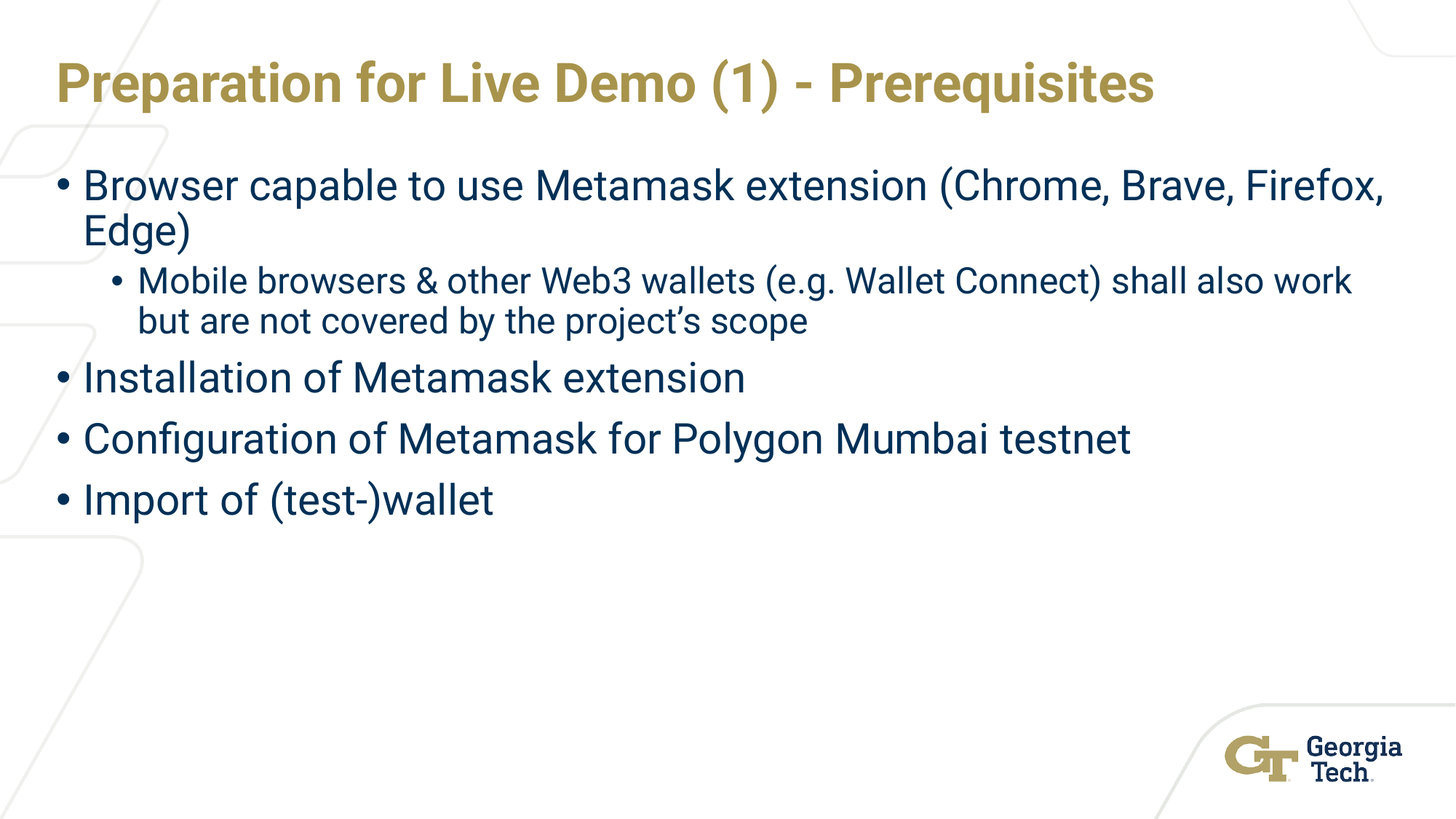

# Preparation for Live Demo (1) - Prerequisites
Browser capable to use Metamask extension (Chrome, Brave, Firefox, Edge)
Mobile browsers & other Web3 wallets (e.g. Wallet Connect) shall also work but are not covered by the project’s scope
Installation of Metamask extension
Configuration of Metamask for Polygon Mumbai testnet
Import of (test-)wallet